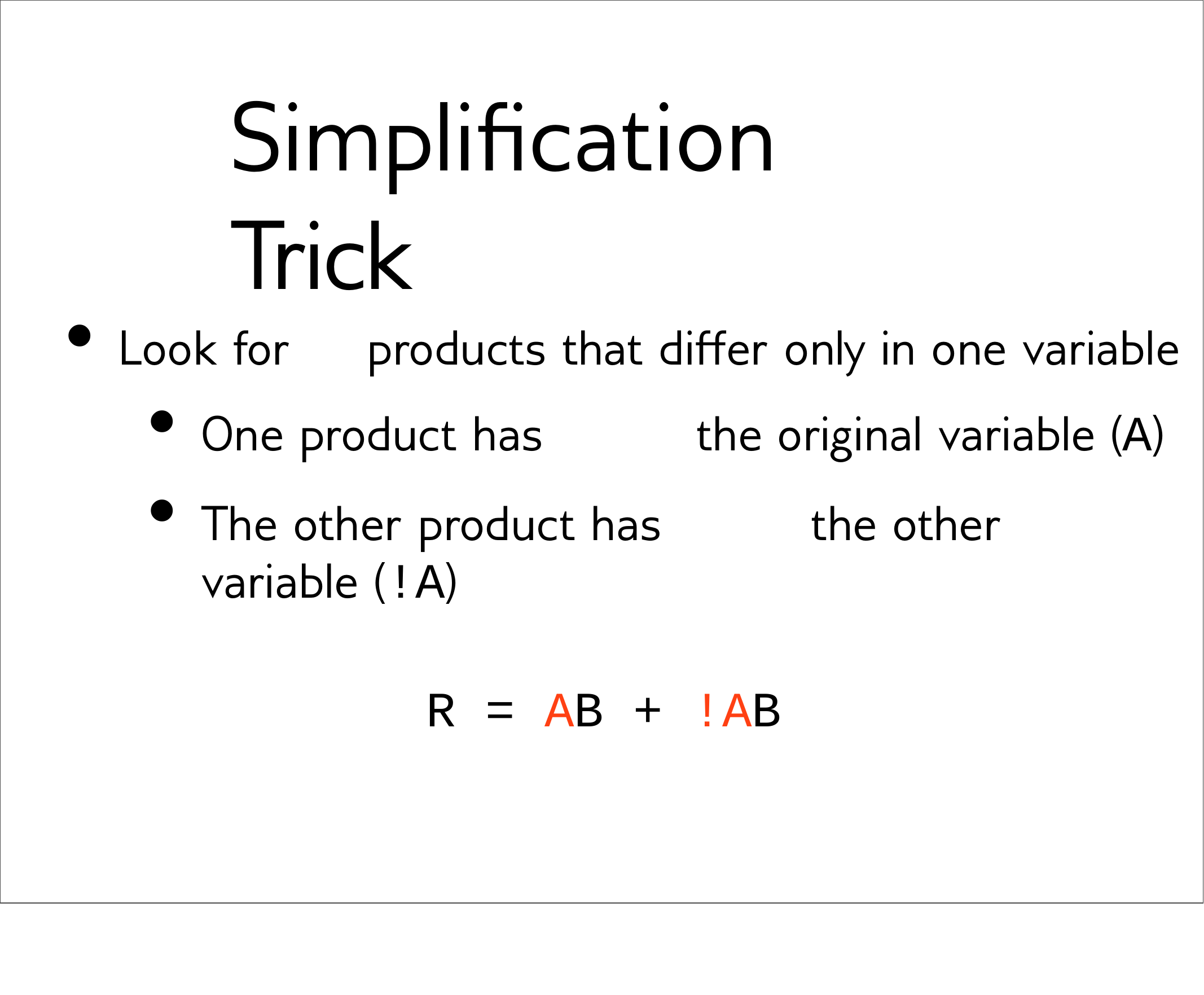

# Simplification Trick
Look for	products that differ only	in one variable
One product has	the original variable (A)
The other product has	the other variable (!A)

R = AB + !AB